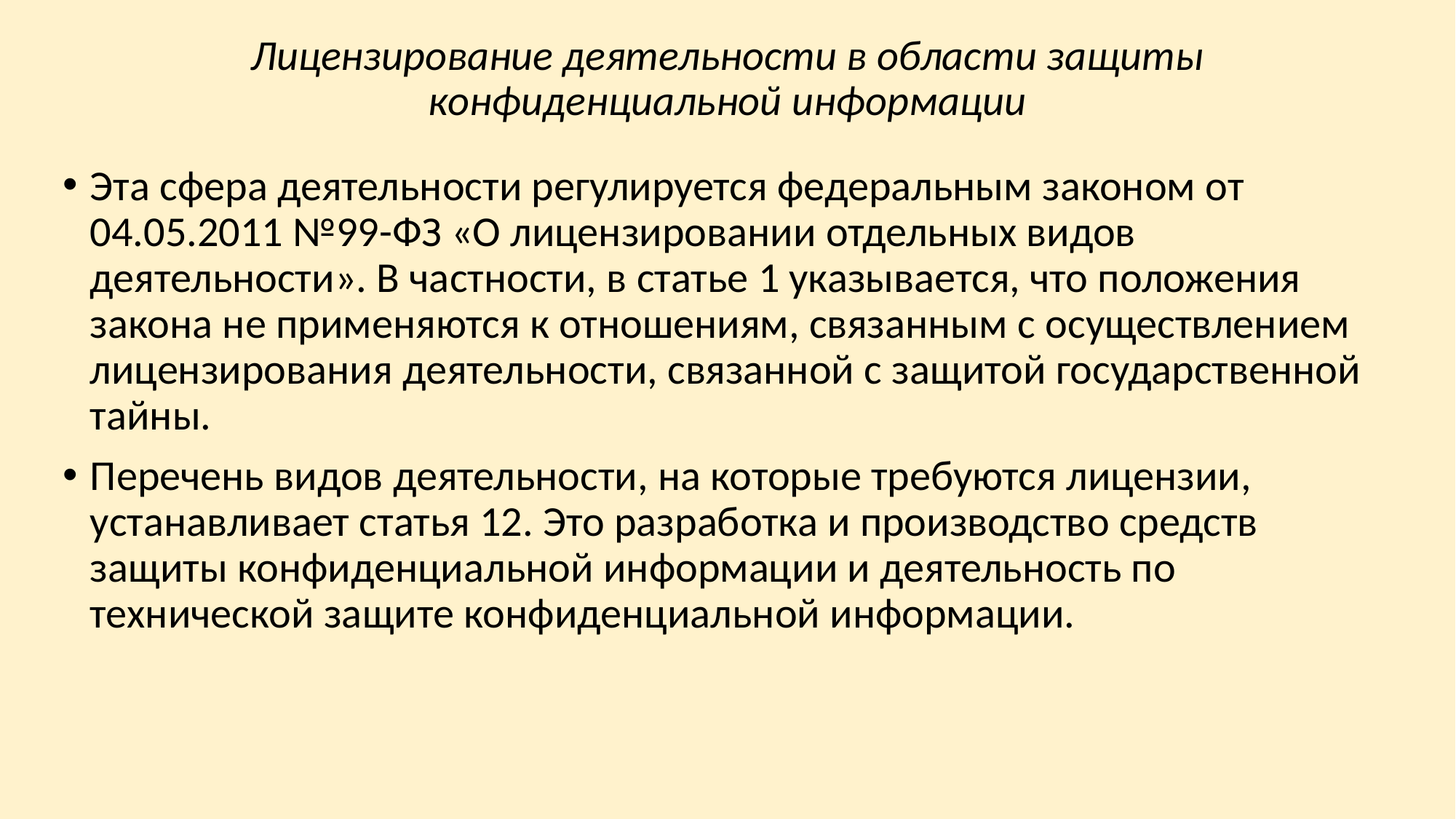

# Лицензирование деятельности в области защиты конфиденциальной информации
Эта сфера деятельности регулируется федеральным законом от 04.05.2011 №99-ФЗ «О лицензировании отдельных видов деятельности». В частности, в статье 1 указывается, что положения закона не применяются к отношениям, связанным с осуществлением лицензирования деятельности, связанной с защитой государственной тайны.
Перечень видов деятельности, на которые требуются лицензии, устанавливает статья 12. Это разработка и производство средств защиты конфиденциальной информации и деятельность по технической защите конфиденциальной информации.